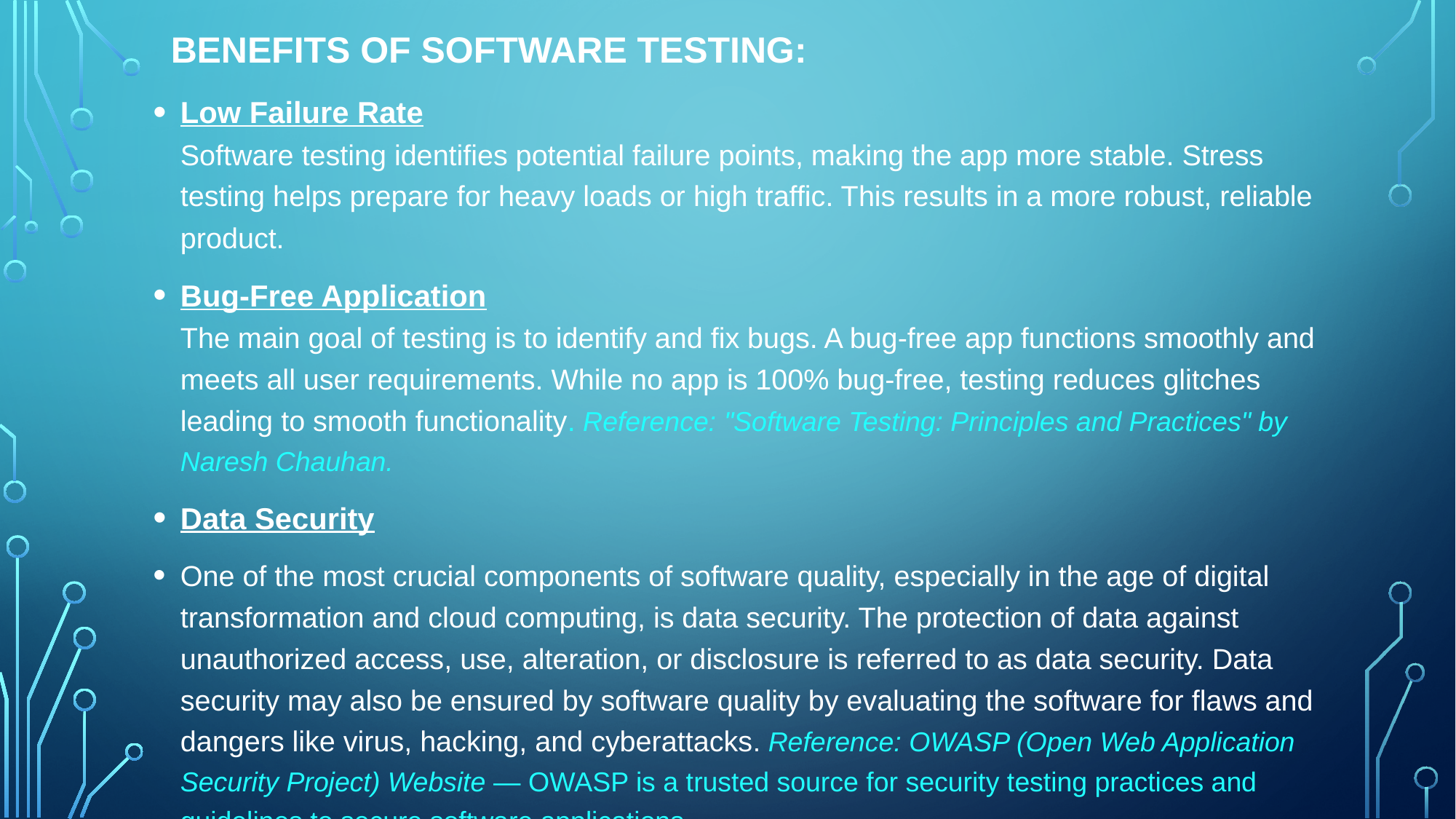

# Benefits of Software Testing:
Low Failure Rate
Software testing identifies potential failure points, making the app more stable. Stress testing helps prepare for heavy loads or high traffic. This results in a more robust, reliable product.
Bug-Free Application
The main goal of testing is to identify and fix bugs. A bug-free app functions smoothly and meets all user requirements. While no app is 100% bug-free, testing reduces glitches leading to smooth functionality. Reference: "Software Testing: Principles and Practices" by Naresh Chauhan.
Data Security
One of the most crucial components of software quality, especially in the age of digital transformation and cloud computing, is data security. The protection of data against unauthorized access, use, alteration, or disclosure is referred to as data security. Data security may also be ensured by software quality by evaluating the software for flaws and dangers like virus, hacking, and cyberattacks. Reference: OWASP (Open Web Application Security Project) Website — OWASP is a trusted source for security testing practices and guidelines to secure software applications.